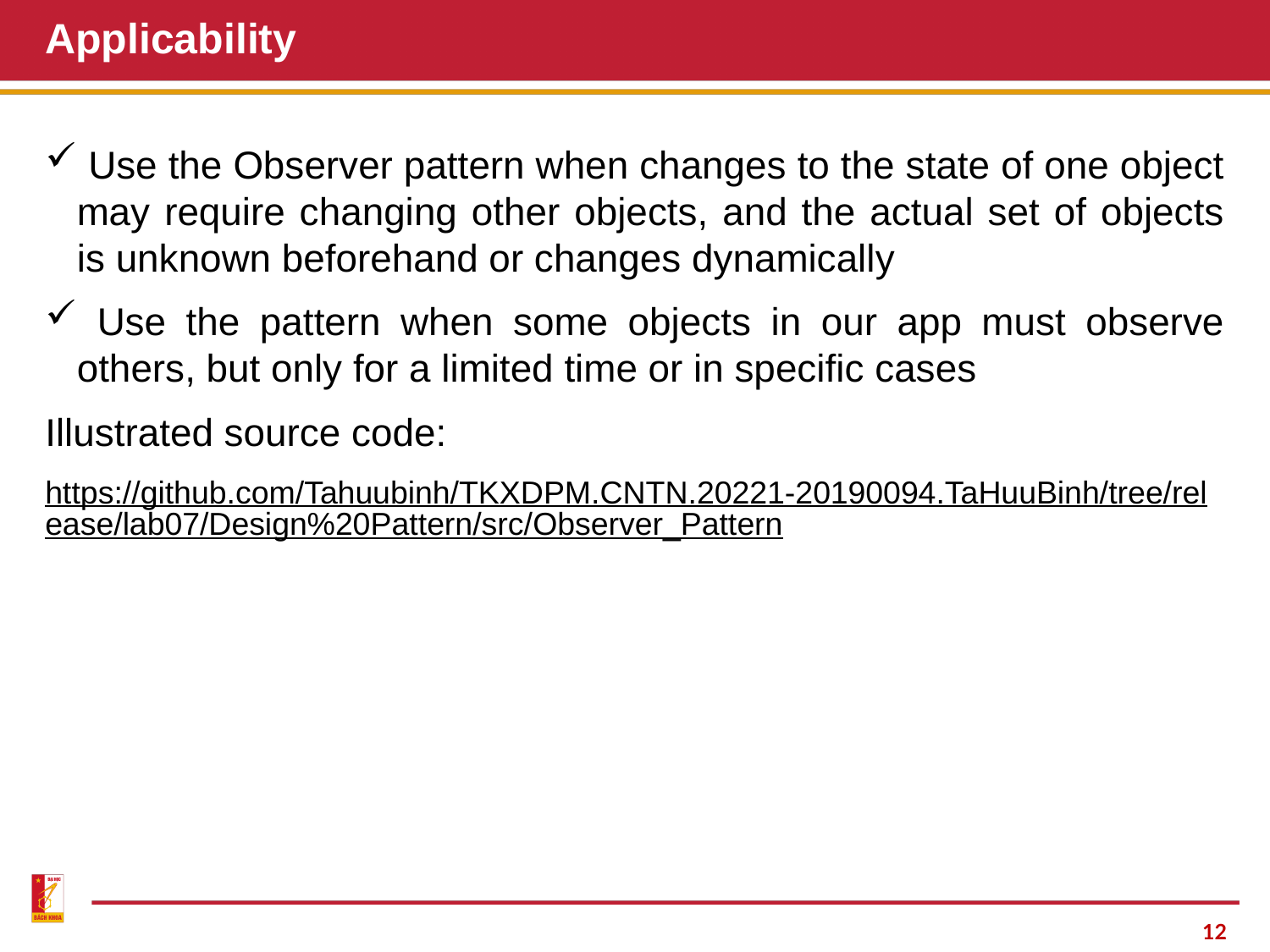

# Applicability
 Use the Observer pattern when changes to the state of one object may require changing other objects, and the actual set of objects is unknown beforehand or changes dynamically
 Use the pattern when some objects in our app must observe others, but only for a limited time or in specific cases
Illustrated source code:
https://github.com/Tahuubinh/TKXDPM.CNTN.20221-20190094.TaHuuBinh/tree/release/lab07/Design%20Pattern/src/Observer_Pattern

12